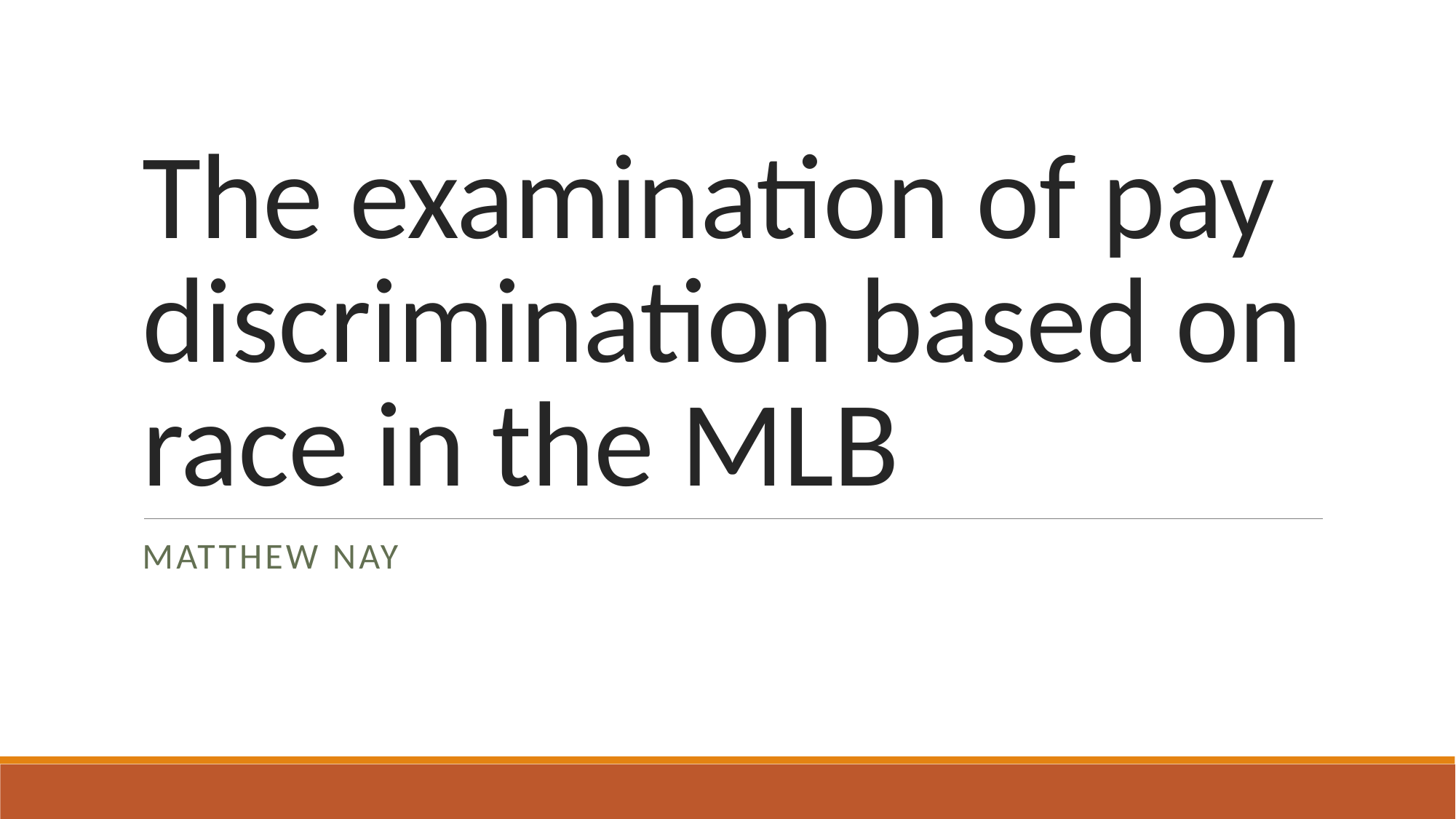

# The examination of pay discrimination based on race in the MLB
Matthew nay